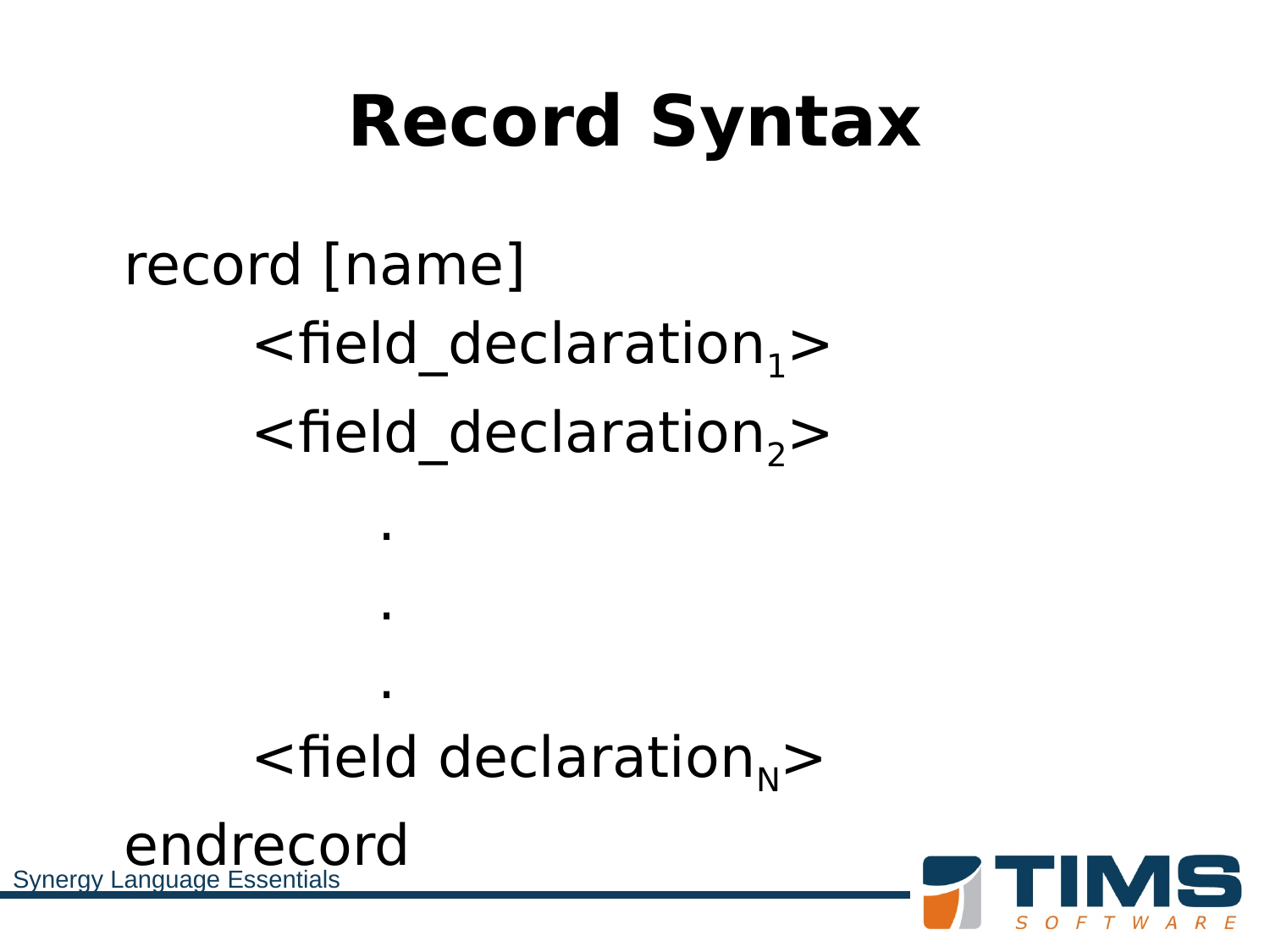

# Record Syntax
	record [name]
		<field_declaration1>
		<field_declaration2>
			.
			.
			.
		<field declarationN>
	endrecord
Synergy Language Essentials